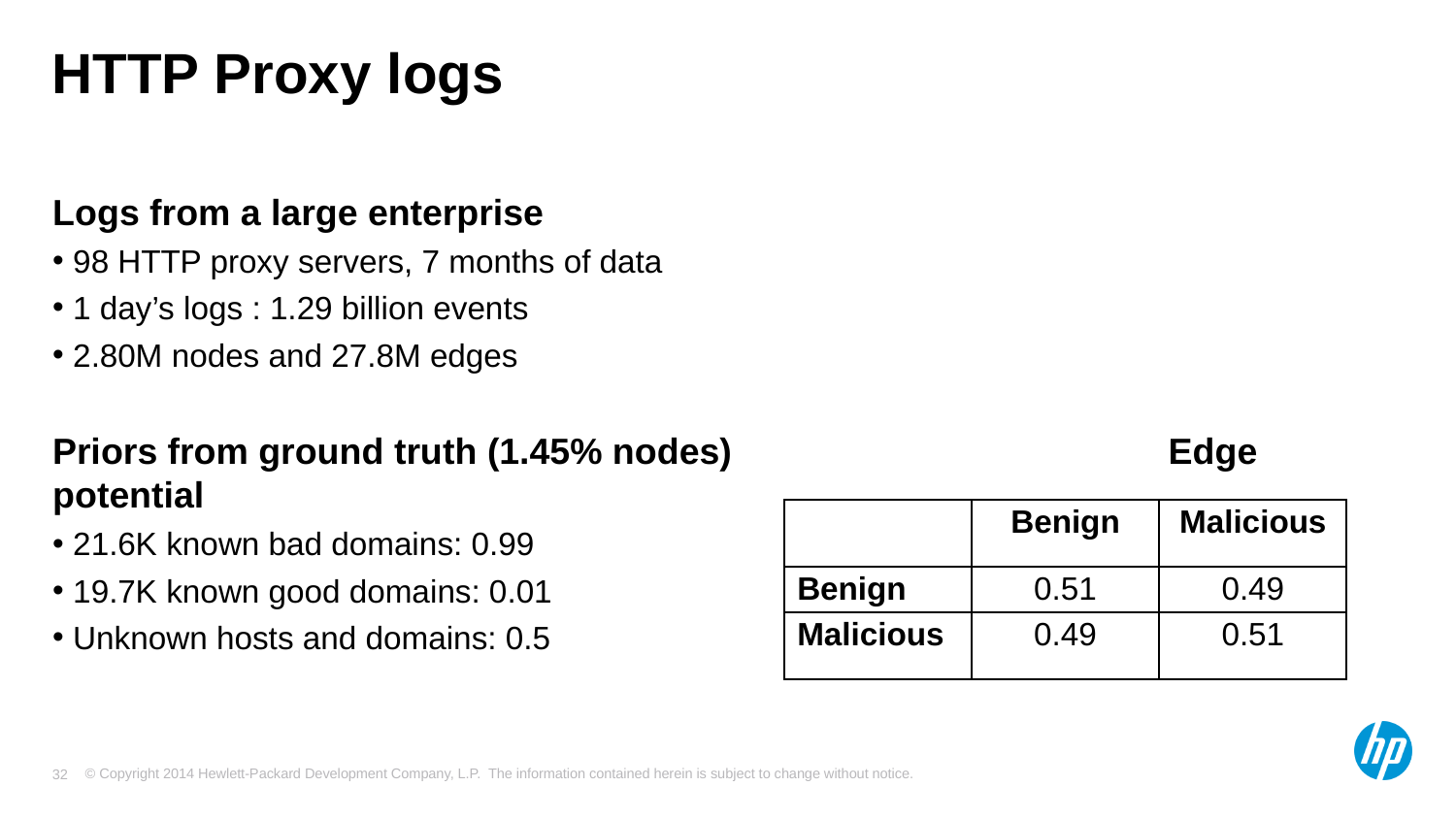

# HTTP Proxy logs
Logs from a large enterprise
 98 HTTP proxy servers, 7 months of data
 1 day’s logs : 1.29 billion events
 2.80M nodes and 27.8M edges

Priors from ground truth (1.45% nodes)                                           Edge potential
 21.6K known bad domains: 0.99
 19.7K known good domains: 0.01
 Unknown hosts and domains: 0.5

|  | Benign | Malicious |
| --- | --- | --- |
| Benign | 0.51 | 0.49 |
| Malicious | 0.49 | 0.51 |